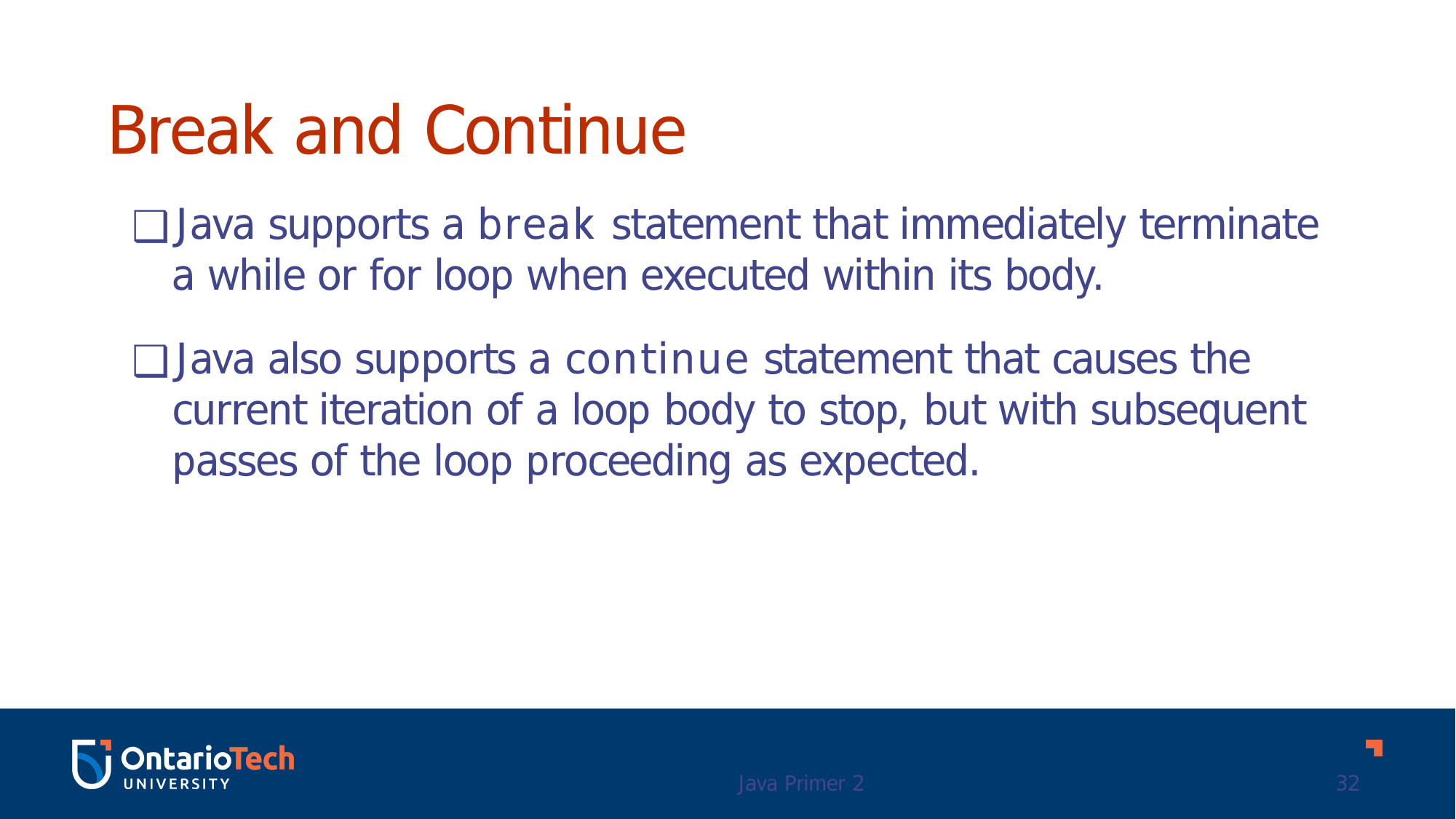

Break and Continue
Java supports a break statement that immediately terminate a while or for loop when executed within its body.

Java also supports a continue statement that causes the current iteration of a loop body to stop, but with subsequent passes of the loop proceeding as expected.
Java Primer 2
32